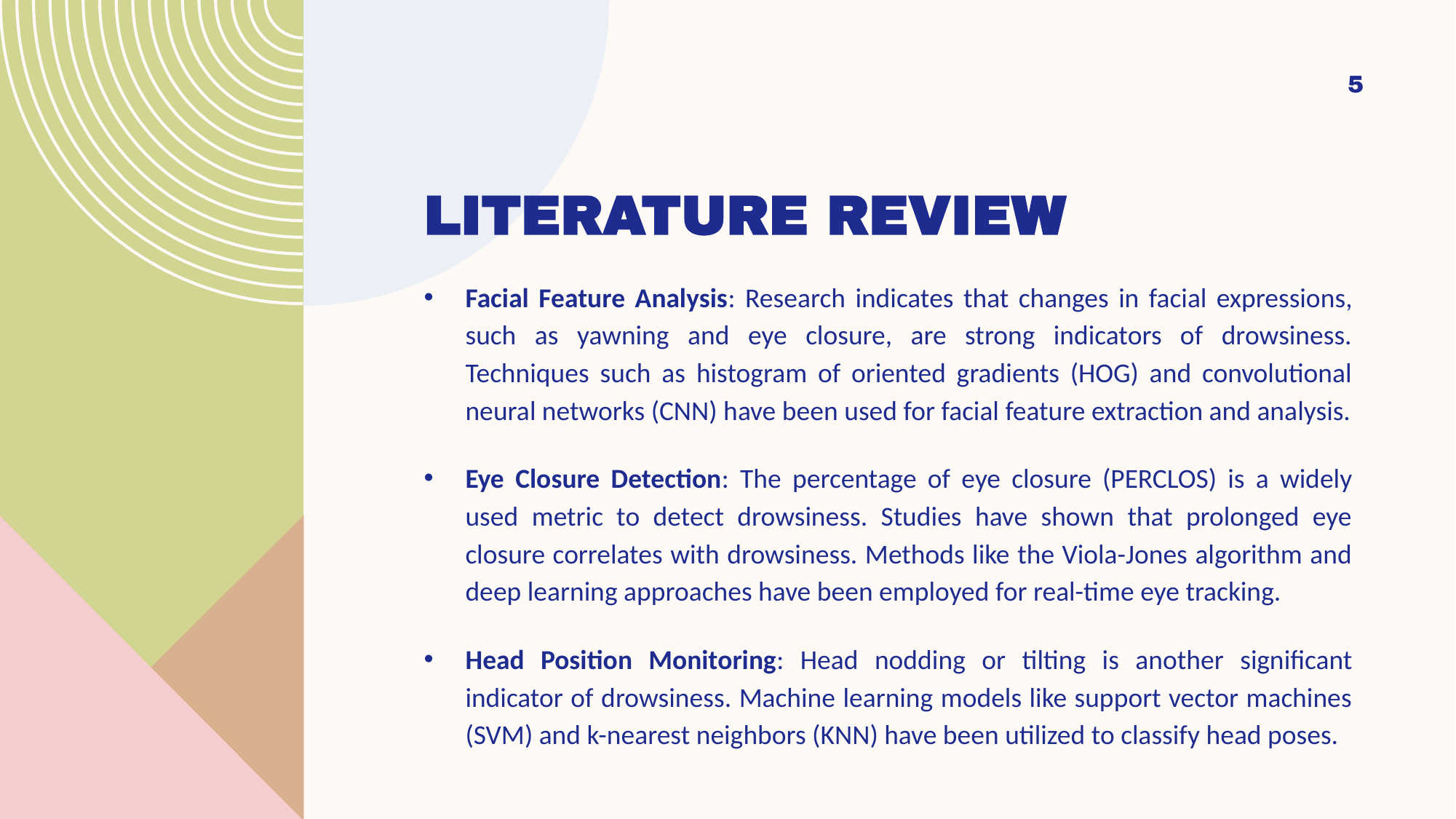

5
# LITERATURE REVIEW
Facial Feature Analysis: Research indicates that changes in facial expressions, such as yawning and eye closure, are strong indicators of drowsiness. Techniques such as histogram of oriented gradients (HOG) and convolutional neural networks (CNN) have been used for facial feature extraction and analysis.
Eye Closure Detection: The percentage of eye closure (PERCLOS) is a widely used metric to detect drowsiness. Studies have shown that prolonged eye closure correlates with drowsiness. Methods like the Viola-Jones algorithm and deep learning approaches have been employed for real-time eye tracking.
Head Position Monitoring: Head nodding or tilting is another significant indicator of drowsiness. Machine learning models like support vector machines (SVM) and k-nearest neighbors (KNN) have been utilized to classify head poses.